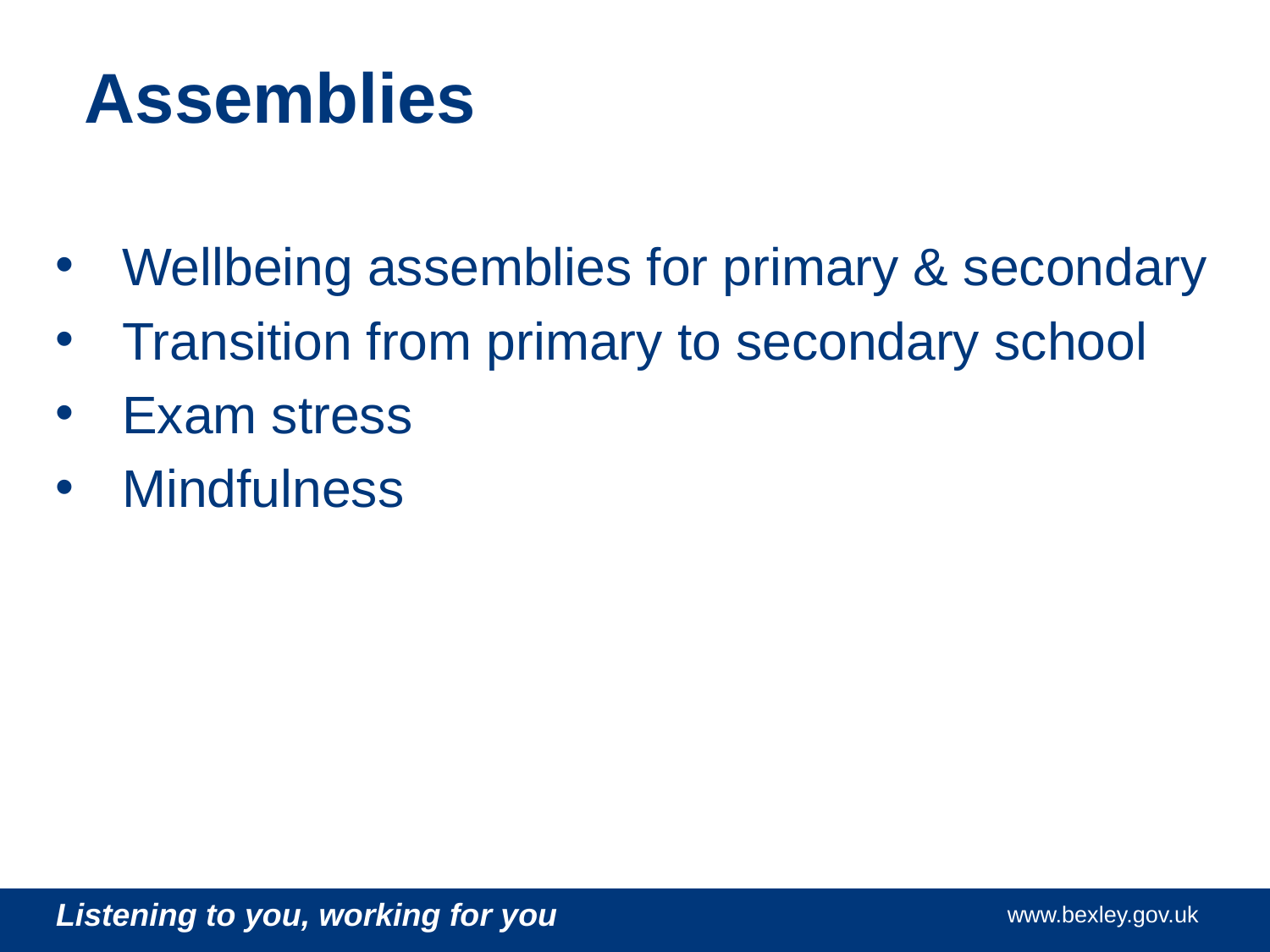

# Assemblies

Wellbeing assemblies for primary & secondary
Transition from primary to secondary school
Exam stress
Mindfulness